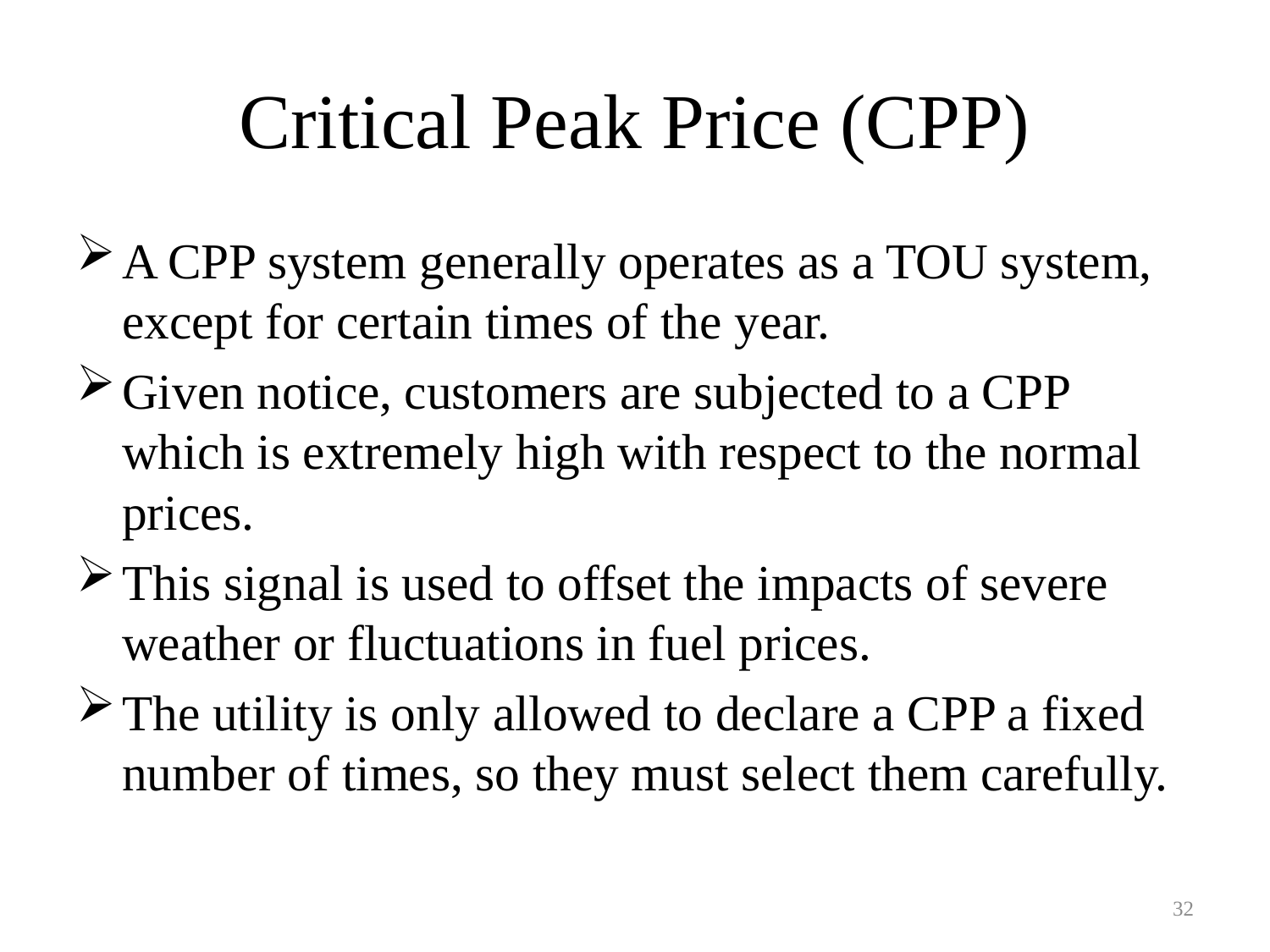

# Critical Peak Price (CPP)
A CPP system generally operates as a TOU system, except for certain times of the year.
Given notice, customers are subjected to a CPP which is extremely high with respect to the normal prices.
This signal is used to offset the impacts of severe weather or fluctuations in fuel prices.
The utility is only allowed to declare a CPP a fixed number of times, so they must select them carefully.
32